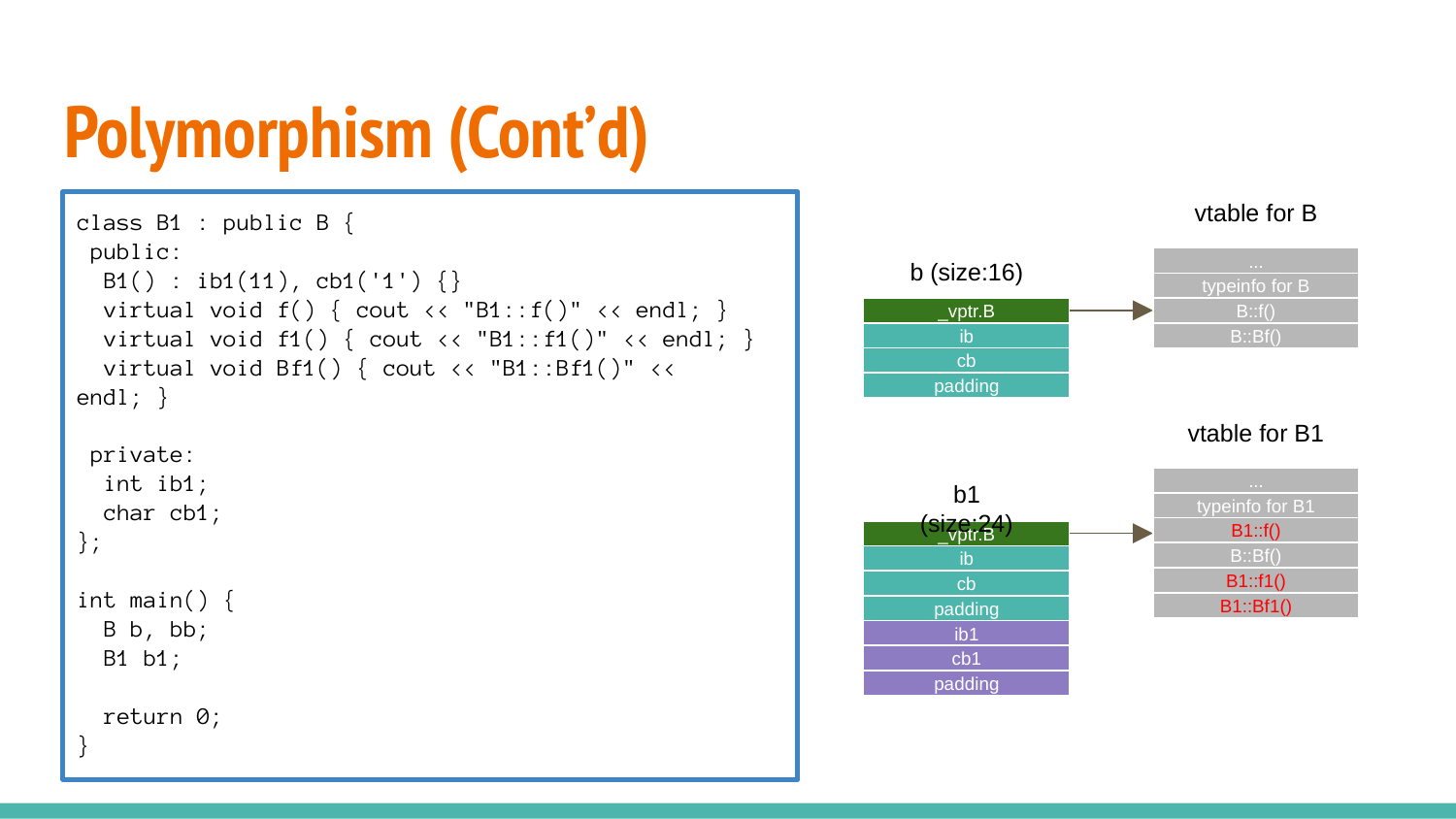

# Polymorphism (Cont’d)
vtable for B
class B1 : public B {
 public:
  B1() : ib1(11), cb1('1') {}
  virtual void f() { cout << "B1::f()" << endl; }
  virtual void f1() { cout << "B1::f1()" << endl; }
  virtual void Bf1() { cout << "B1::Bf1()" << endl; }

 private:
  int ib1;
  char cb1;
};

int main() {
  B b, bb;
  B1 b1;

  return 0;
}

b (size:16)
...
typeinfo for B
B::f()
B::Bf()
_vptr.B
ib
cb
padding
vtable for B1
b1 (size:24)
...
typeinfo for B1
B1::f()
B::Bf()
B1::f1()
B1::Bf1()
_vptr.B
ib
cb
padding
ib1
cb1
padding